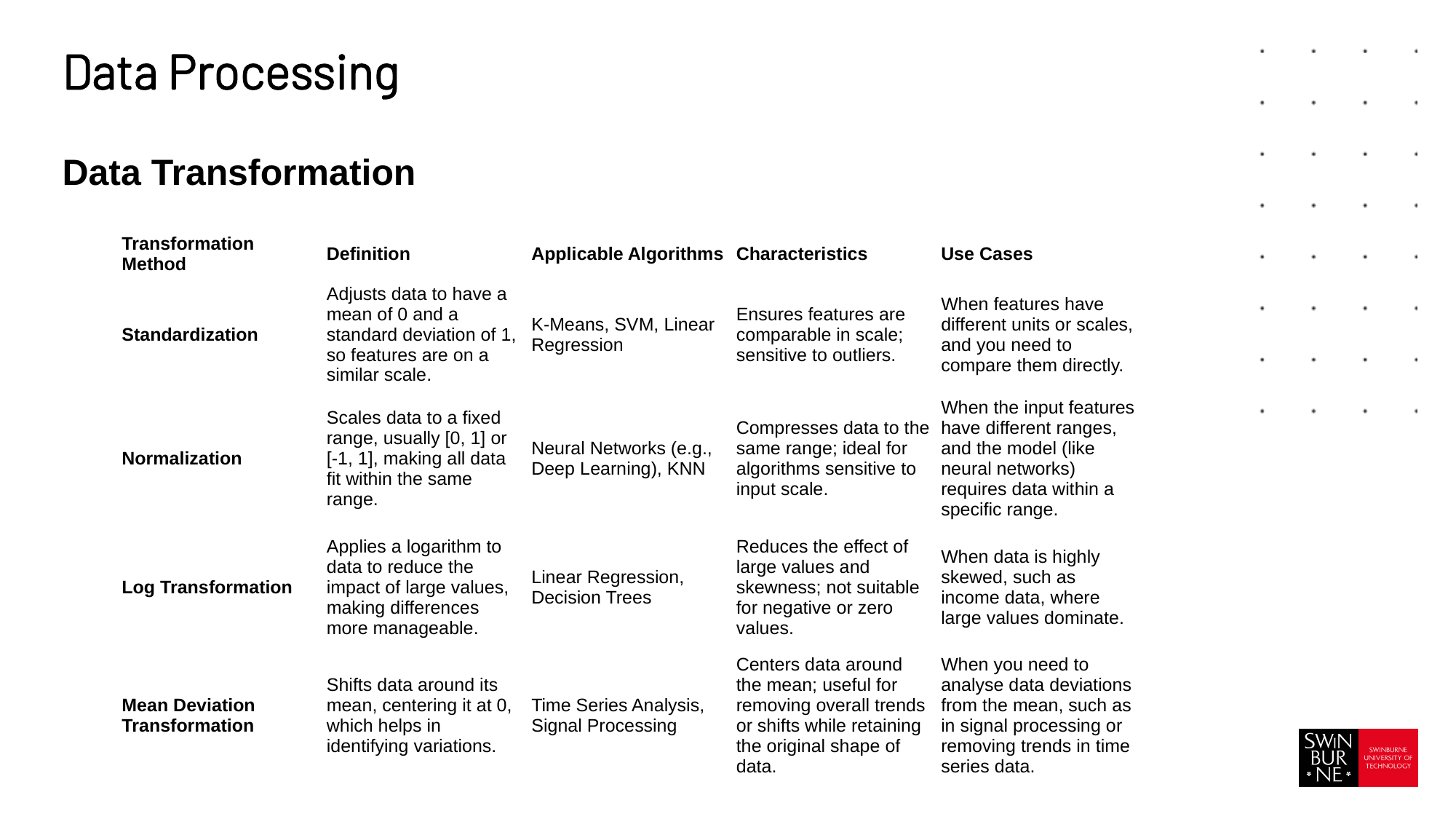

# Data Processing
Data Transformation

| Transformation Method | Definition | Applicable Algorithms | Characteristics | Use Cases |
| --- | --- | --- | --- | --- |
| Standardization | Adjusts data to have a mean of 0 and a standard deviation of 1, so features are on a similar scale. | K-Means, SVM, Linear Regression | Ensures features are comparable in scale; sensitive to outliers. | When features have different units or scales, and you need to compare them directly. |
| Normalization | Scales data to a fixed range, usually [0, 1] or [-1, 1], making all data fit within the same range. | Neural Networks (e.g., Deep Learning), KNN | Compresses data to the same range; ideal for algorithms sensitive to input scale. | When the input features have different ranges, and the model (like neural networks) requires data within a specific range. |
| Log Transformation | Applies a logarithm to data to reduce the impact of large values, making differences more manageable. | Linear Regression, Decision Trees | Reduces the effect of large values and skewness; not suitable for negative or zero values. | When data is highly skewed, such as income data, where large values dominate. |
| Mean Deviation Transformation | Shifts data around its mean, centering it at 0, which helps in identifying variations. | Time Series Analysis, Signal Processing | Centers data around the mean; useful for removing overall trends or shifts while retaining the original shape of data. | When you need to analyse data deviations from the mean, such as in signal processing or removing trends in time series data. |